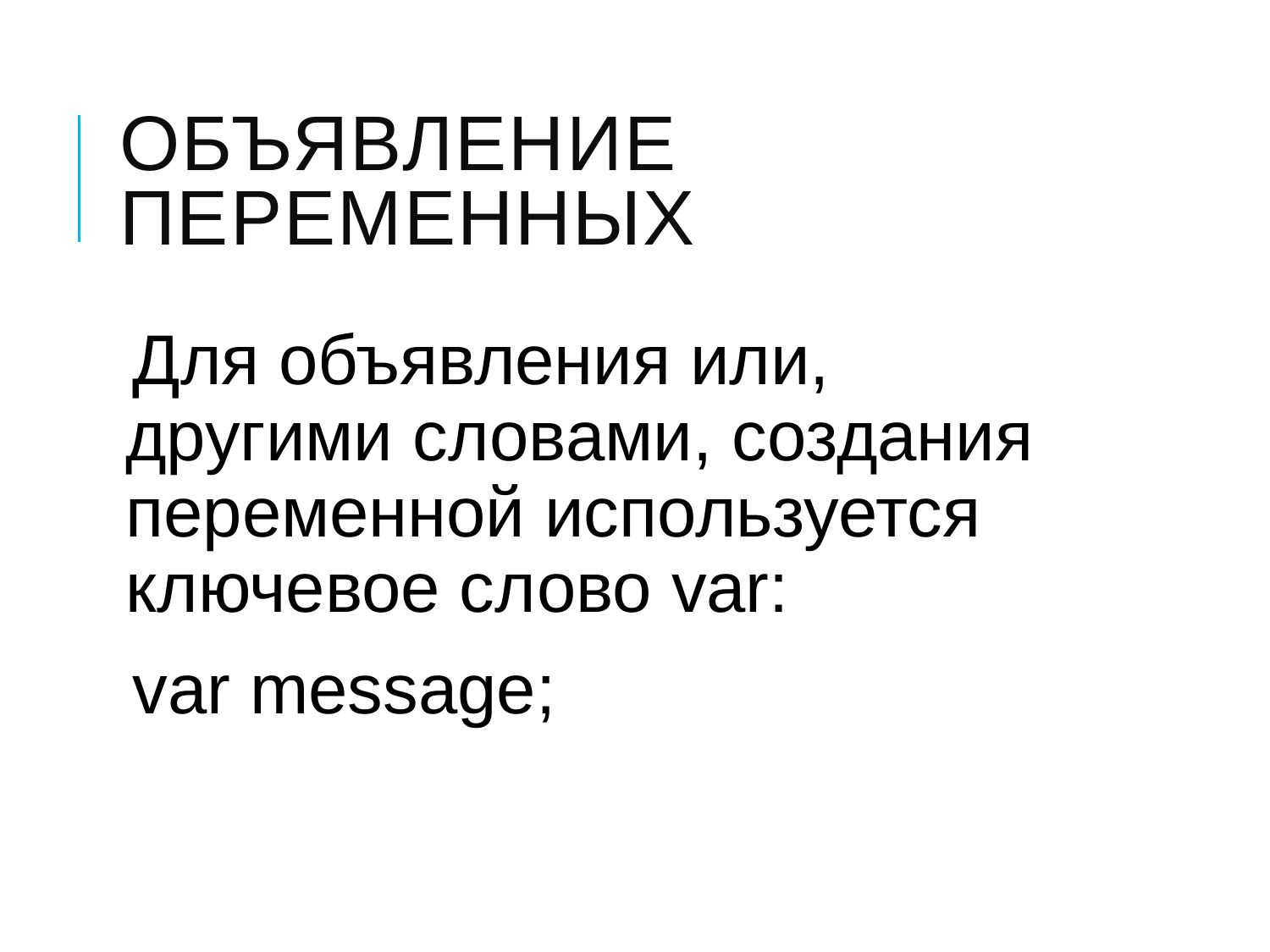

# Объявление переменных
Для объявления или, другими словами, создания переменной используется ключевое слово var:
var message;